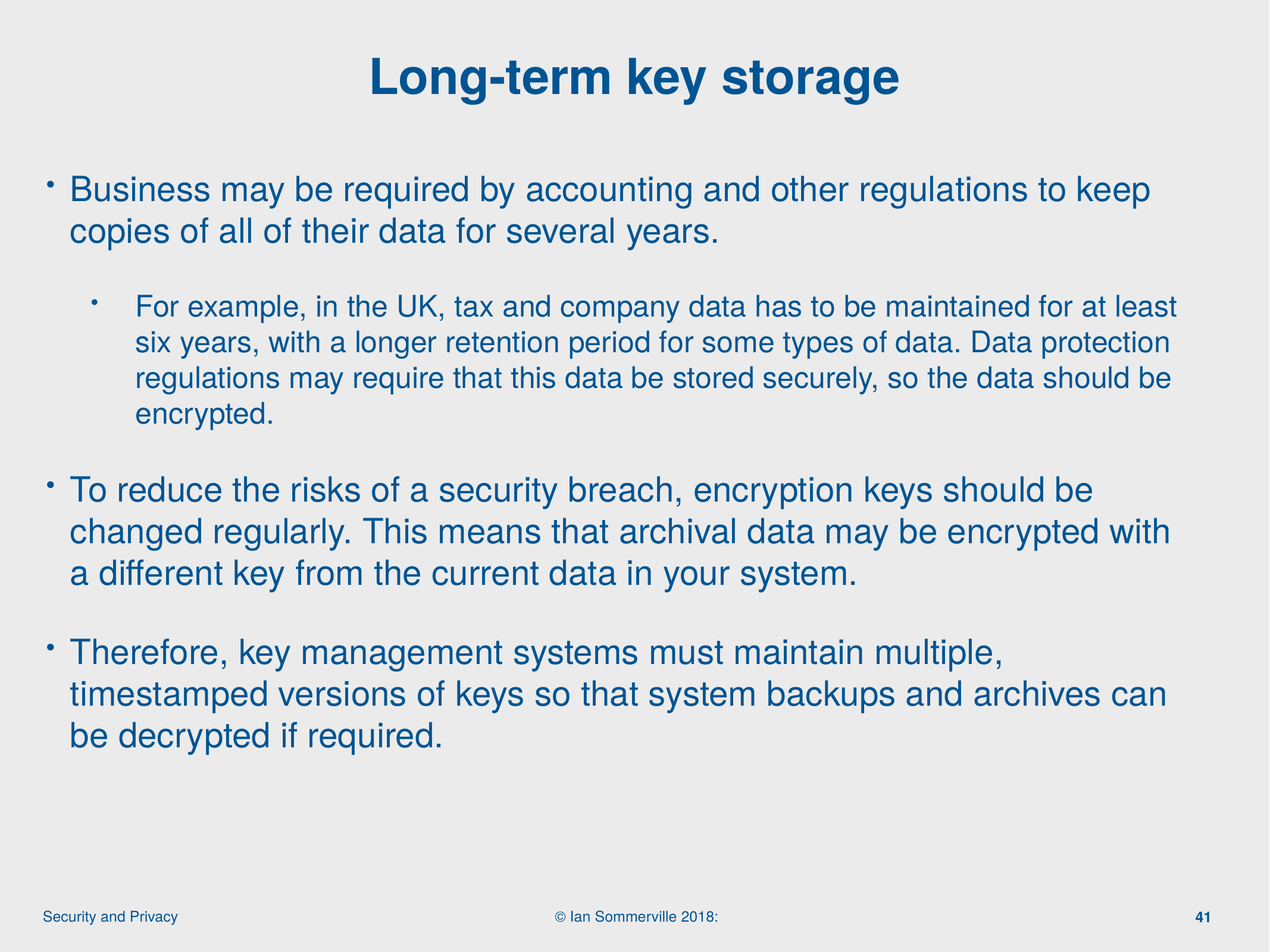

# Long-term key storage
Business may be required by accounting and other regulations to keep copies of all of their data for several years.
For example, in the UK, tax and company data has to be maintained for at least six years, with a longer retention period for some types of data. Data protection regulations may require that this data be stored securely, so the data should be encrypted.
To reduce the risks of a security breach, encryption keys should be changed regularly. This means that archival data may be encrypted with a different key from the current data in your system.
Therefore, key management systems must maintain multiple, timestamped versions of keys so that system backups and archives can be decrypted if required.
41